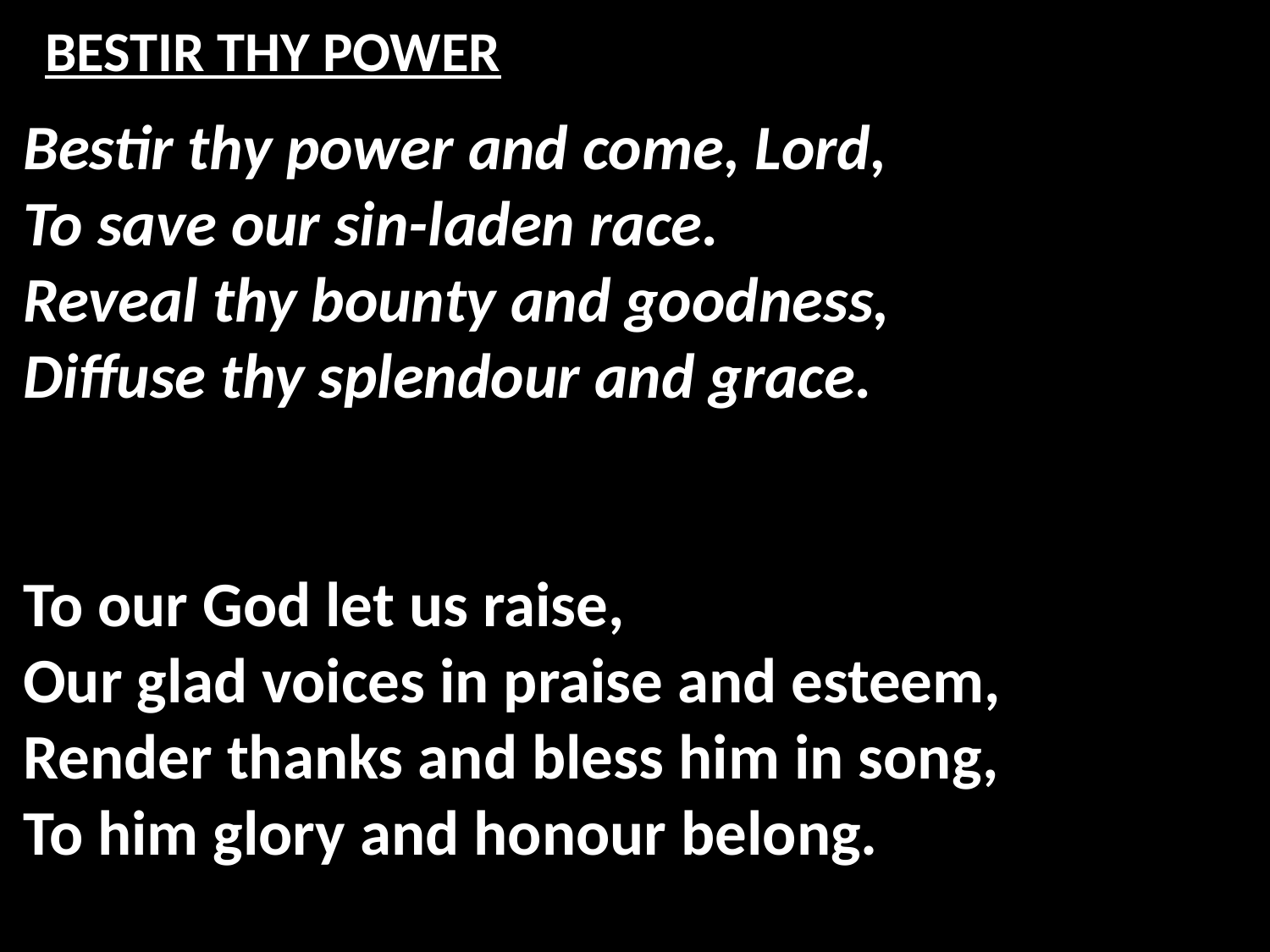

# BESTIR THY POWER
Bestir thy power and come, Lord,
To save our sin-laden race.
Reveal thy bounty and goodness,
Diffuse thy splendour and grace.

To our God let us raise,
Our glad voices in praise and esteem,
Render thanks and bless him in song,
To him glory and honour belong.